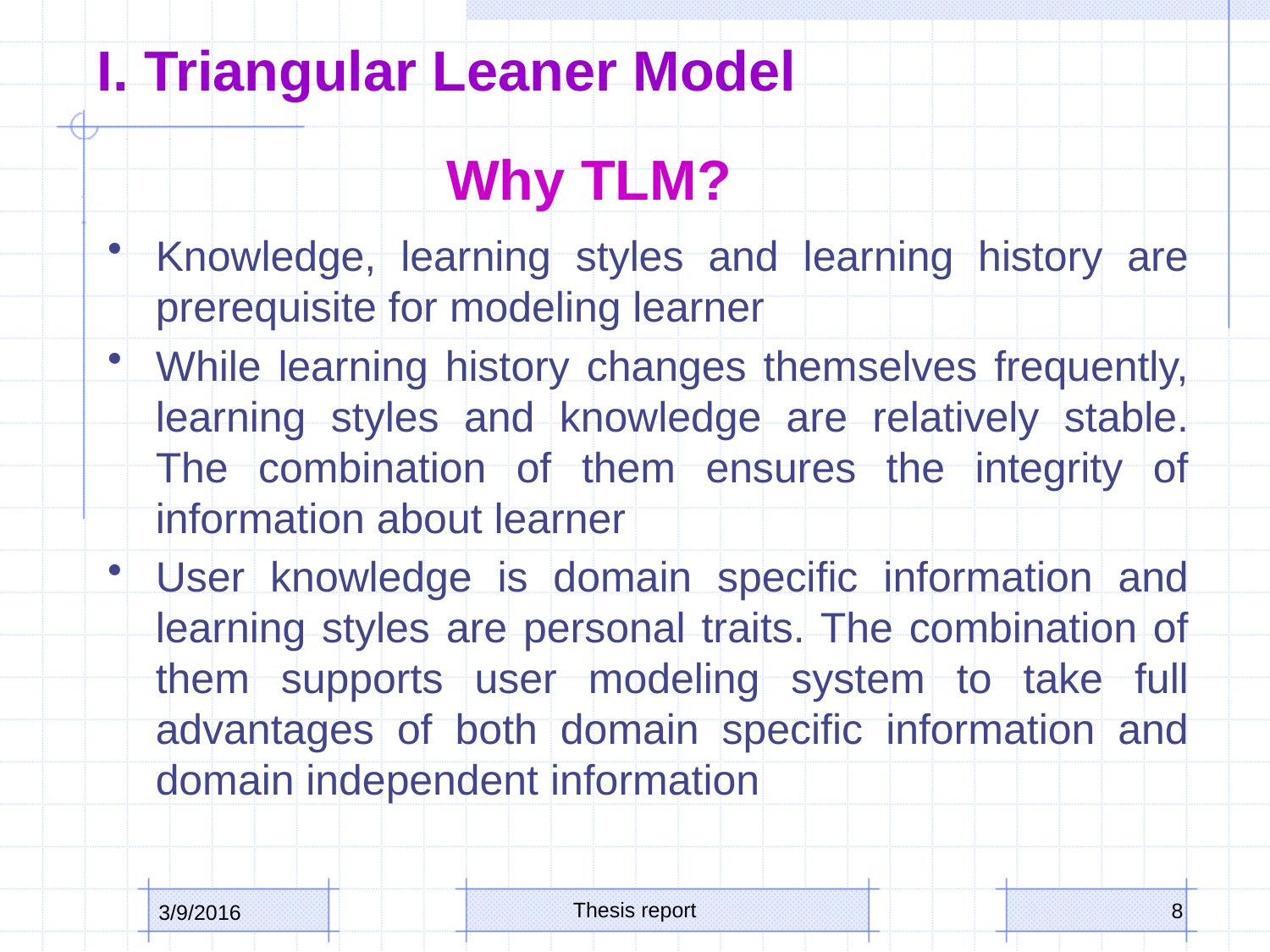

# I. Triangular Leaner Model
Why TLM?
Knowledge, learning styles and learning history are prerequisite for modeling learner
While learning history changes themselves frequently, learning styles and knowledge are relatively stable. The combination of them ensures the integrity of information about learner
User knowledge is domain specific information and learning styles are personal traits. The combination of them supports user modeling system to take full advantages of both domain specific information and domain independent information
Thesis report
8
3/9/2016